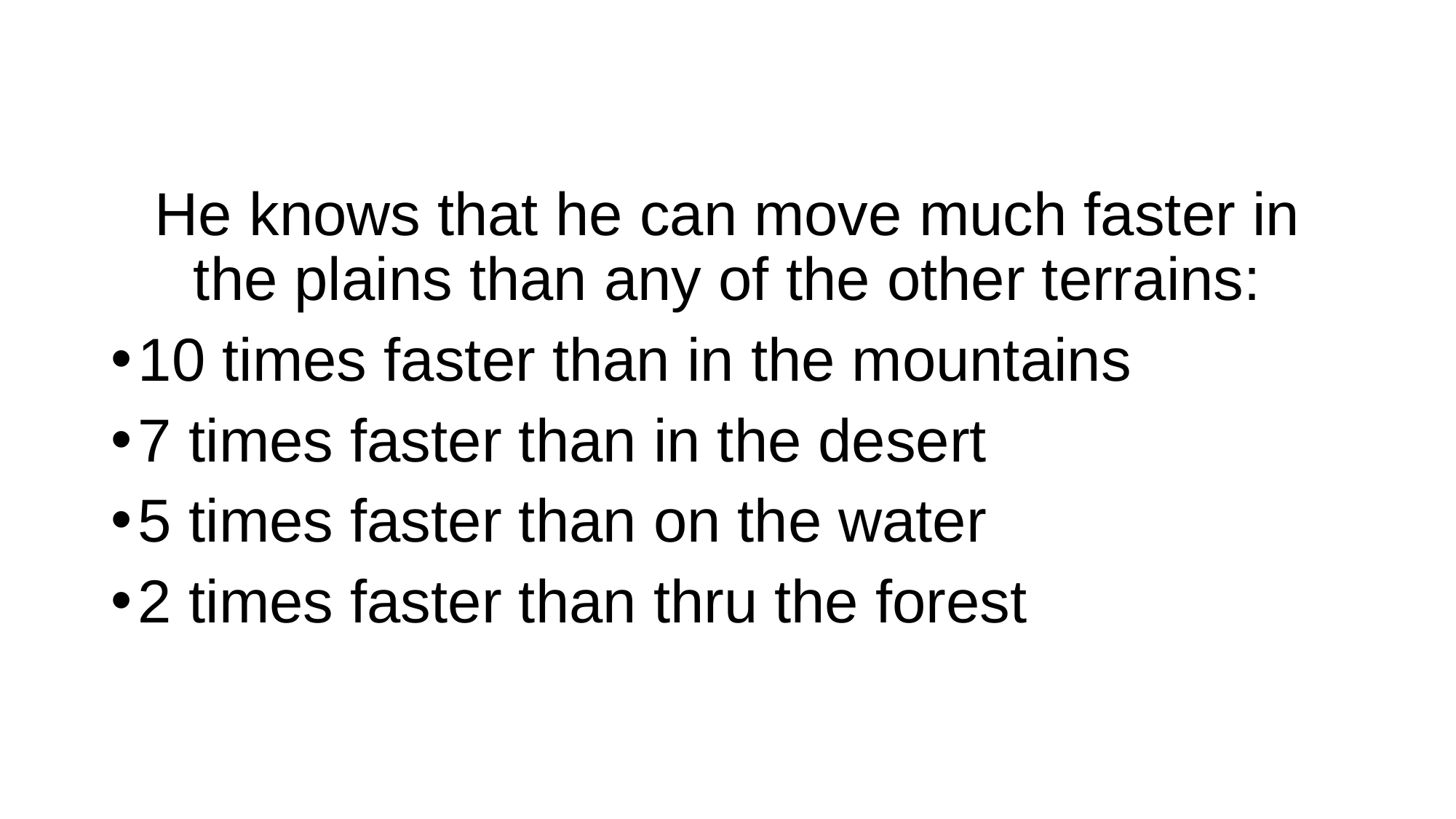

He knows that he can move much faster in the plains than any of the other terrains:
10 times faster than in the mountains
7 times faster than in the desert
5 times faster than on the water
2 times faster than thru the forest